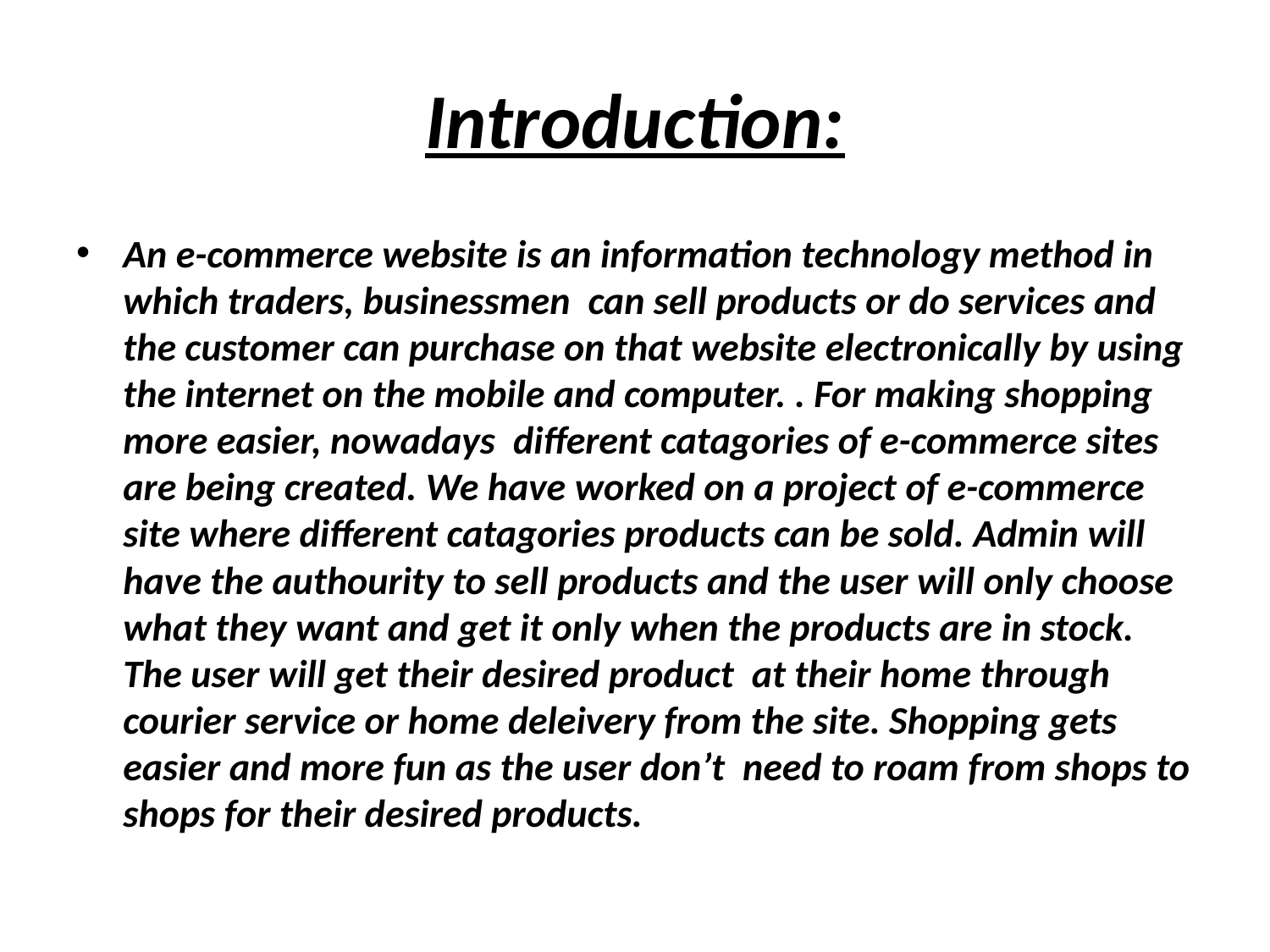

# Introduction:
An e-commerce website is an information technology method in which traders, businessmen  can sell products or do services and the customer can purchase on that website electronically by using the internet on the mobile and computer. . For making shopping more easier, nowadays  different catagories of e-commerce sites are being created. We have worked on a project of e-commerce site where different catagories products can be sold. Admin will have the authourity to sell products and the user will only choose what they want and get it only when the products are in stock. The user will get their desired product  at their home through courier service or home deleivery from the site. Shopping gets easier and more fun as the user don’t  need to roam from shops to shops for their desired products.